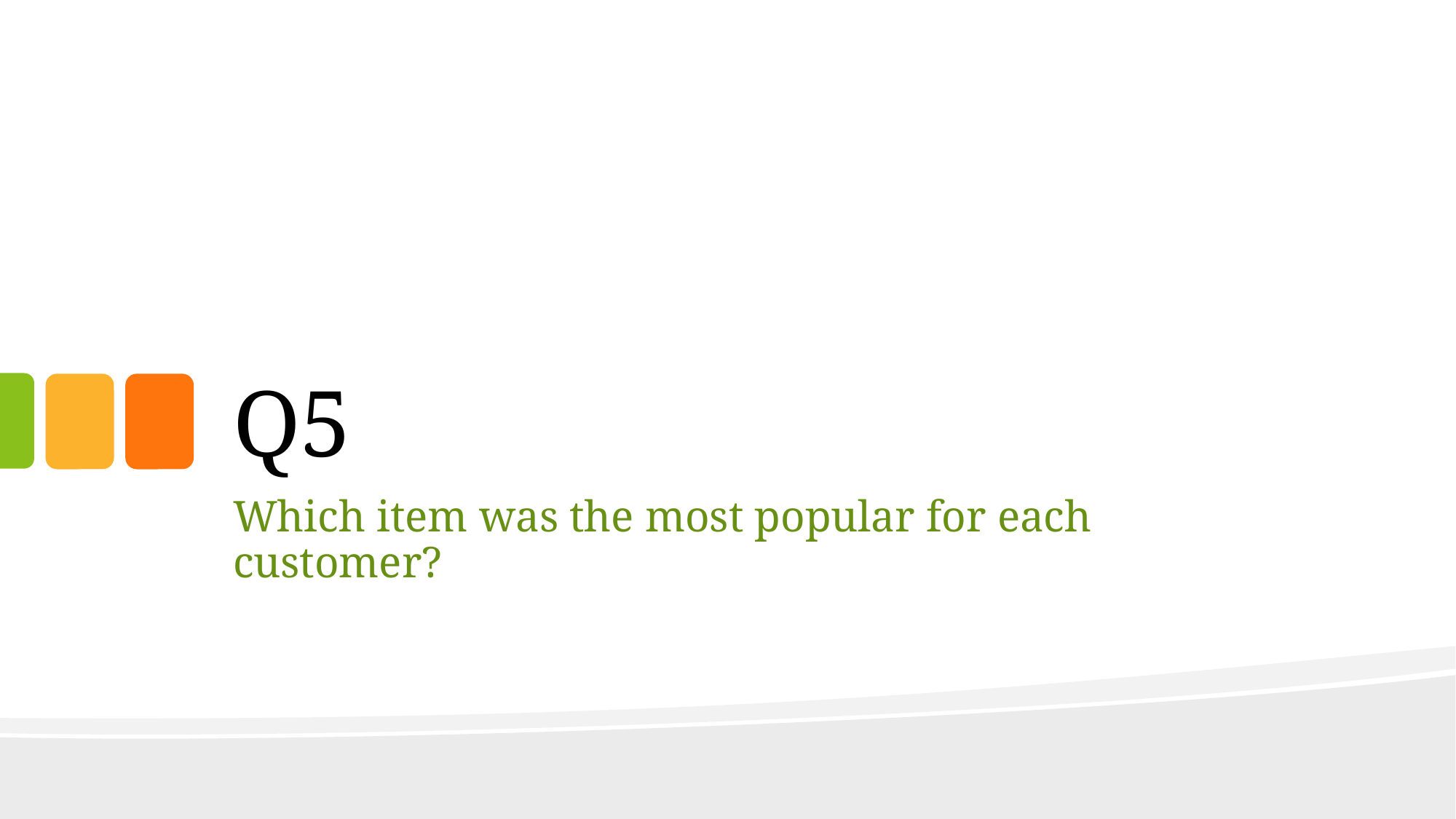

# Q5
Which item was the most popular for each customer?